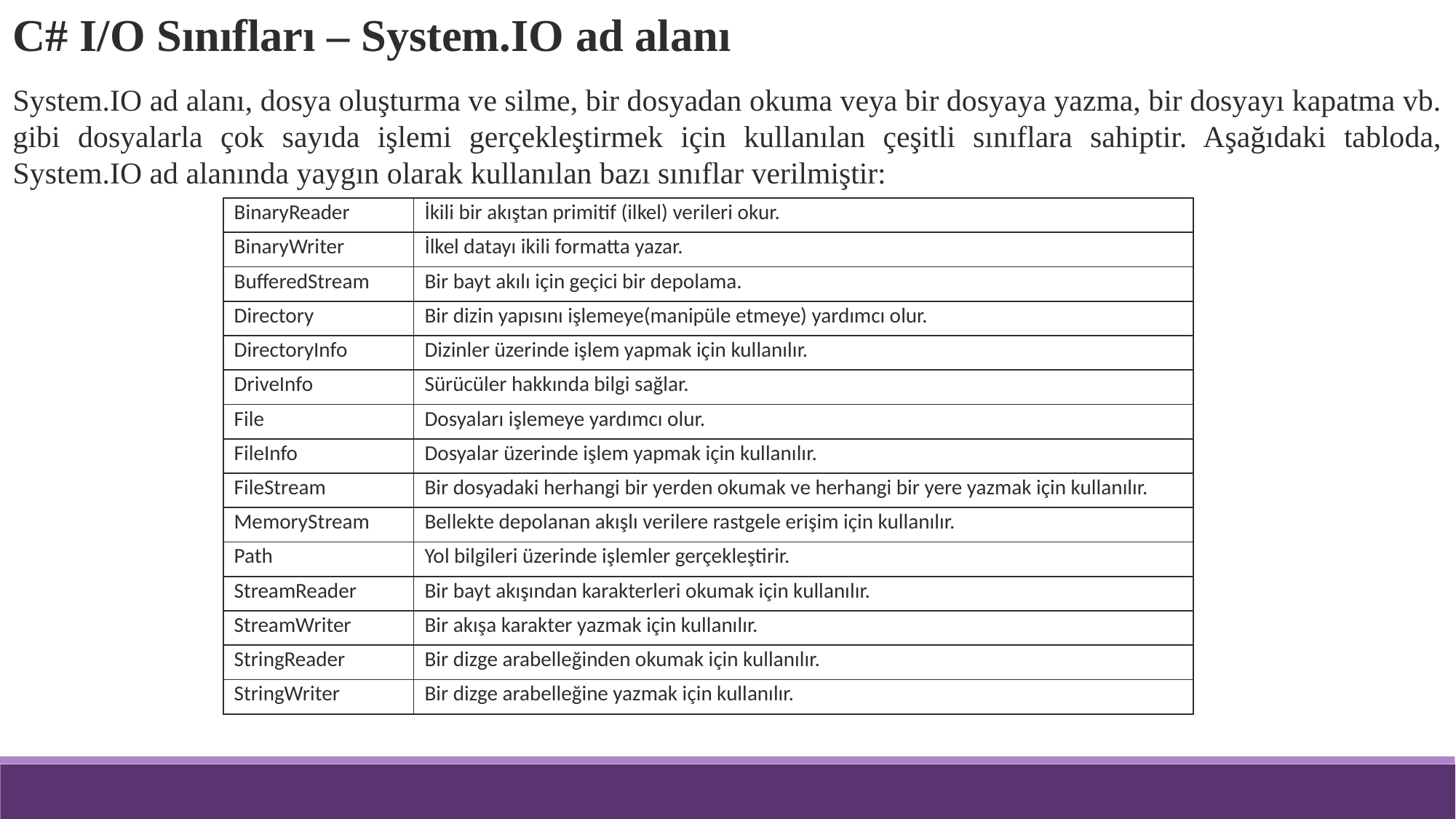

C# I/O Sınıfları – System.IO ad alanı
System.IO ad alanı, dosya oluşturma ve silme, bir dosyadan okuma veya bir dosyaya yazma, bir dosyayı kapatma vb. gibi dosyalarla çok sayıda işlemi gerçekleştirmek için kullanılan çeşitli sınıflara sahiptir. Aşağıdaki tabloda, System.IO ad alanında yaygın olarak kullanılan bazı sınıflar verilmiştir:

| BinaryReader | İkili bir akıştan primitif (ilkel) verileri okur. |
| --- | --- |
| BinaryWriter | İlkel datayı ikili formatta yazar. |
| BufferedStream | Bir bayt akılı için geçici bir depolama. |
| Directory | Bir dizin yapısını işlemeye(manipüle etmeye) yardımcı olur. |
| DirectoryInfo | Dizinler üzerinde işlem yapmak için kullanılır. |
| DriveInfo | Sürücüler hakkında bilgi sağlar. |
| File | Dosyaları işlemeye yardımcı olur. |
| FileInfo | Dosyalar üzerinde işlem yapmak için kullanılır. |
| FileStream | Bir dosyadaki herhangi bir yerden okumak ve herhangi bir yere yazmak için kullanılır. |
| MemoryStream | Bellekte depolanan akışlı verilere rastgele erişim için kullanılır. |
| Path | Yol bilgileri üzerinde işlemler gerçekleştirir. |
| StreamReader | Bir bayt akışından karakterleri okumak için kullanılır. |
| StreamWriter | Bir akışa karakter yazmak için kullanılır. |
| StringReader | Bir dizge arabelleğinden okumak için kullanılır. |
| StringWriter | Bir dizge arabelleğine yazmak için kullanılır. |